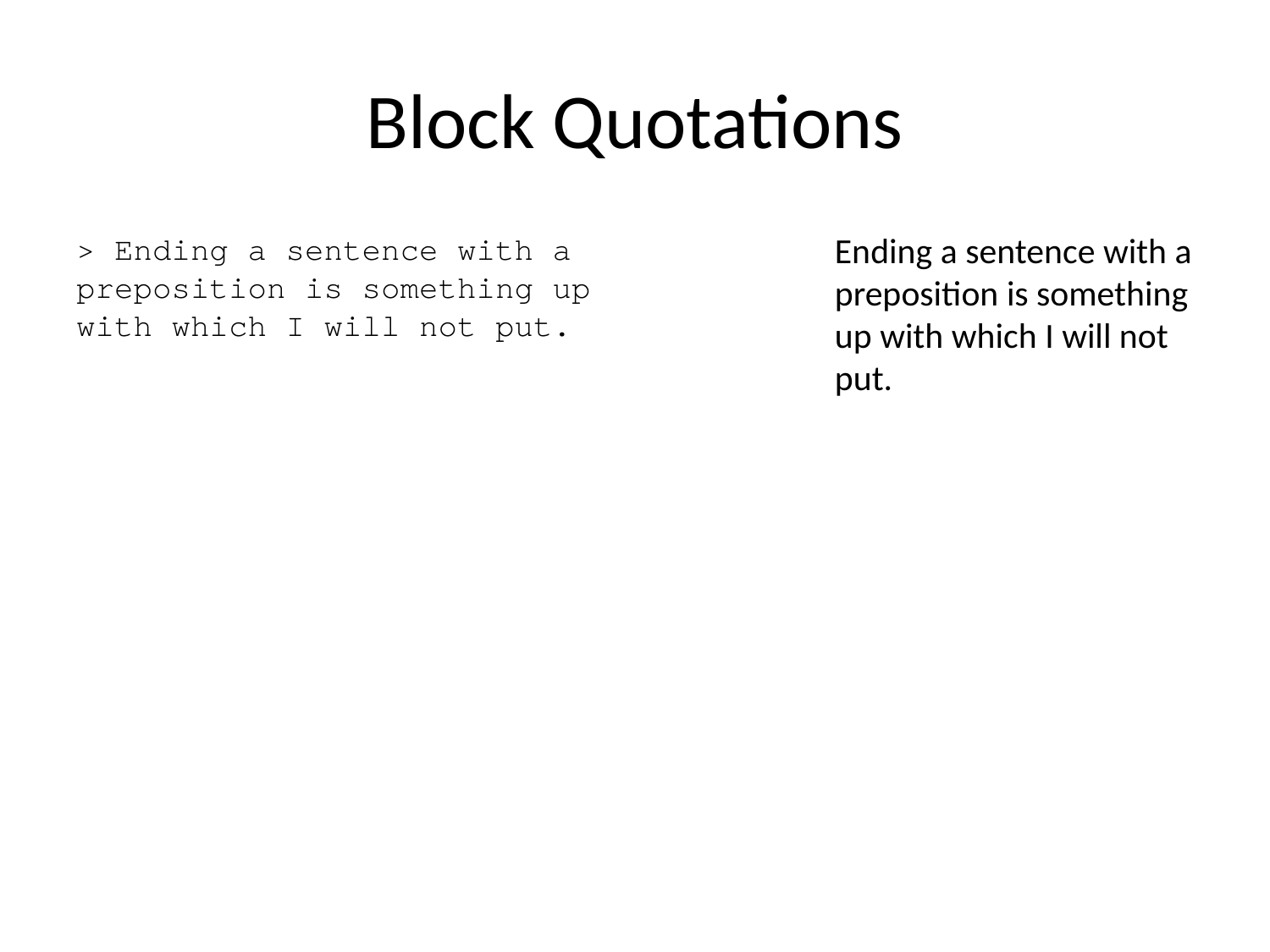

# Block Quotations
> Ending a sentence with a preposition is something up with which I will not put.

Ending a sentence with a preposition is something up with which I will not put.